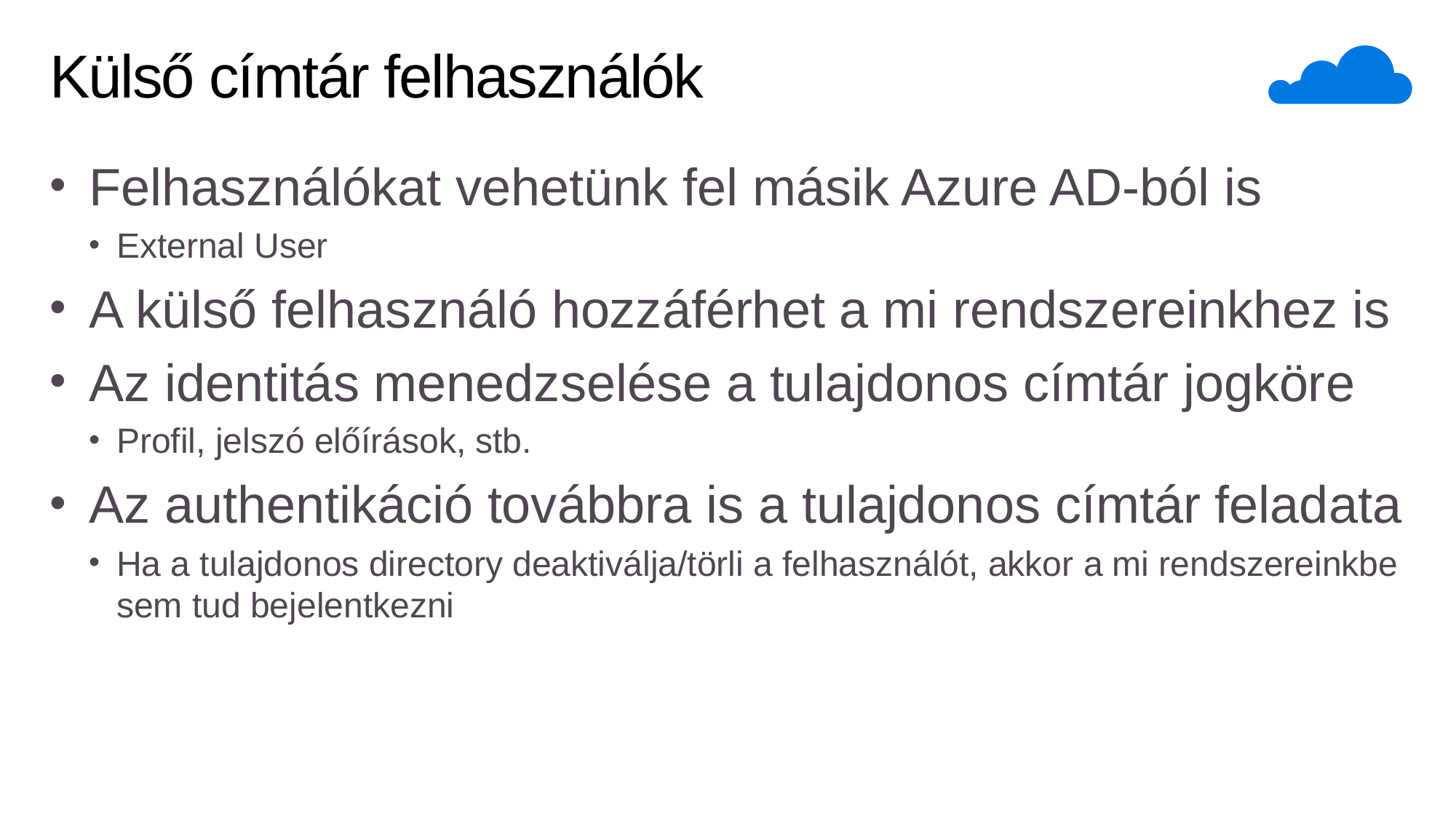

# Külső címtár felhasználók
Felhasználókat vehetünk fel másik Azure AD-ból is
External User
A külső felhasználó hozzáférhet a mi rendszereinkhez is
Az identitás menedzselése a tulajdonos címtár jogköre
Profil, jelszó előírások, stb.
Az authentikáció továbbra is a tulajdonos címtár feladata
Ha a tulajdonos directory deaktiválja/törli a felhasználót, akkor a mi rendszereinkbe sem tud bejelentkezni